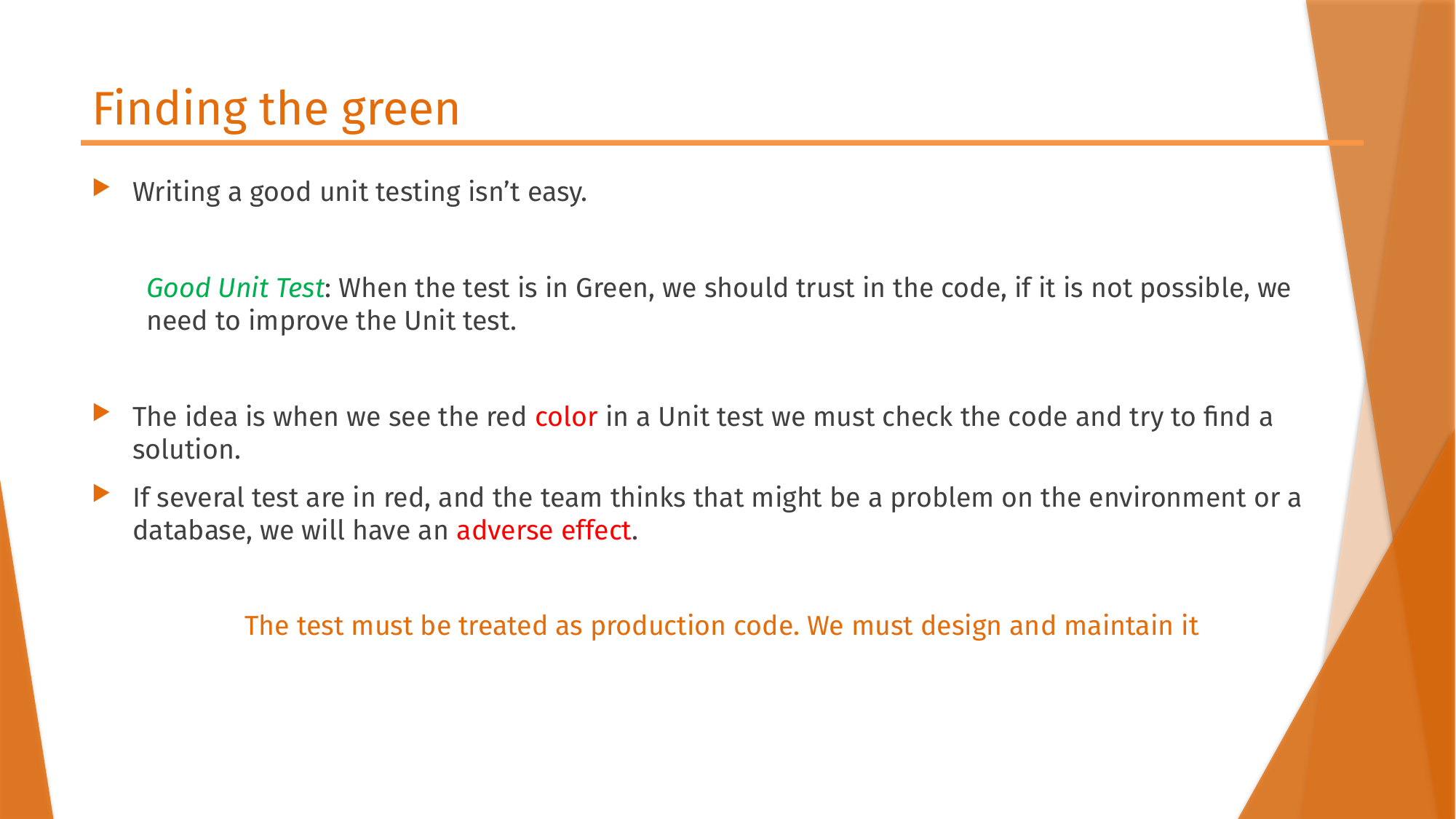

# Finding the green
Writing a good unit testing isn’t easy.

Good Unit Test: When the test is in Green, we should trust in the code, if it is not possible, we need to improve the Unit test.

The idea is when we see the red color in a Unit test we must check the code and try to find a solution.
If several test are in red, and the team thinks that might be a problem on the environment or a database, we will have an adverse effect.

The test must be treated as production code. We must design and maintain it